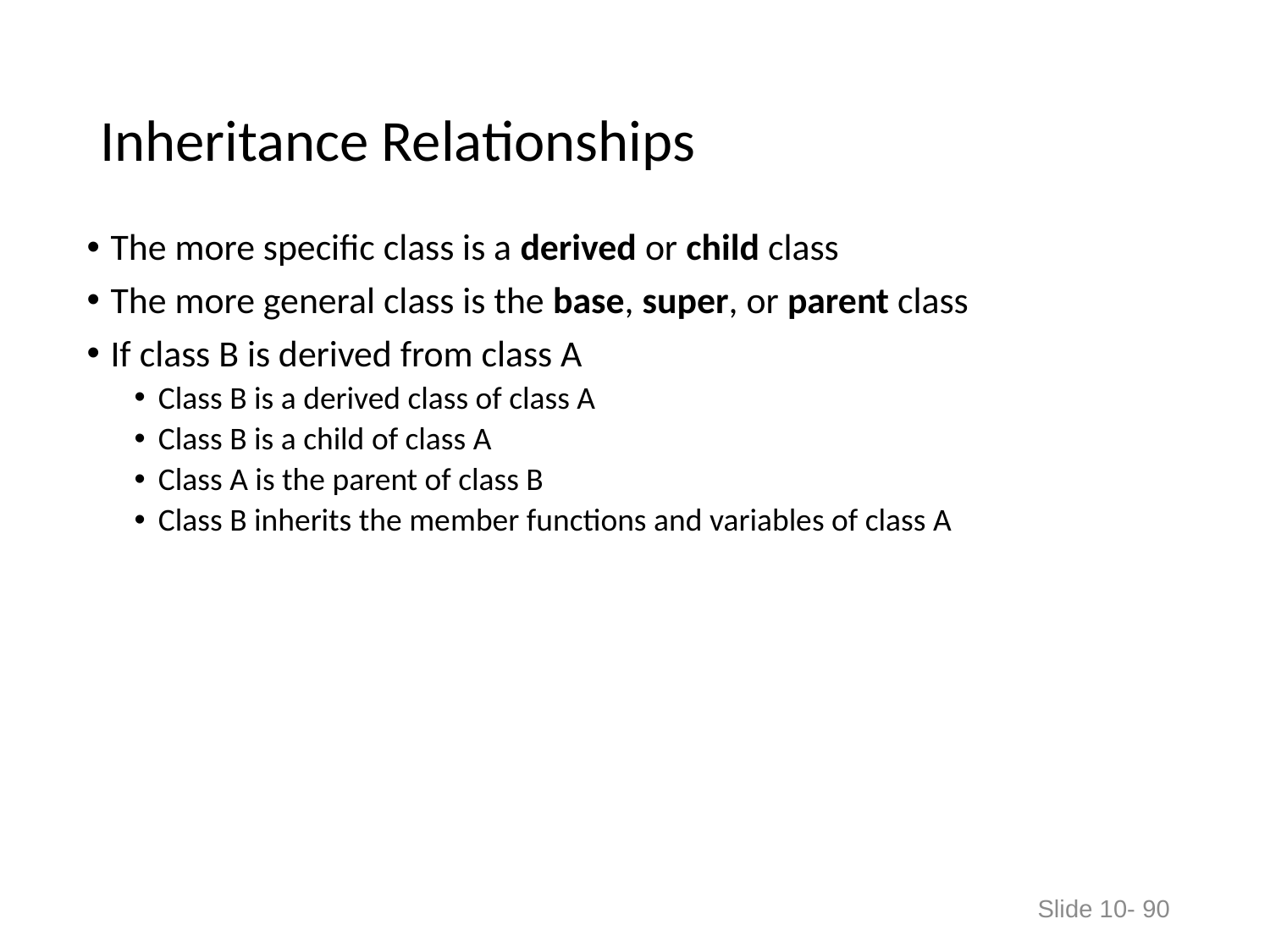

# Inheritance Relationships
The more specific class is a derived or child class
The more general class is the base, super, or parent class
If class B is derived from class A
Class B is a derived class of class A
Class B is a child of class A
Class A is the parent of class B
Class B inherits the member functions and variables of class A
Slide 10- 90